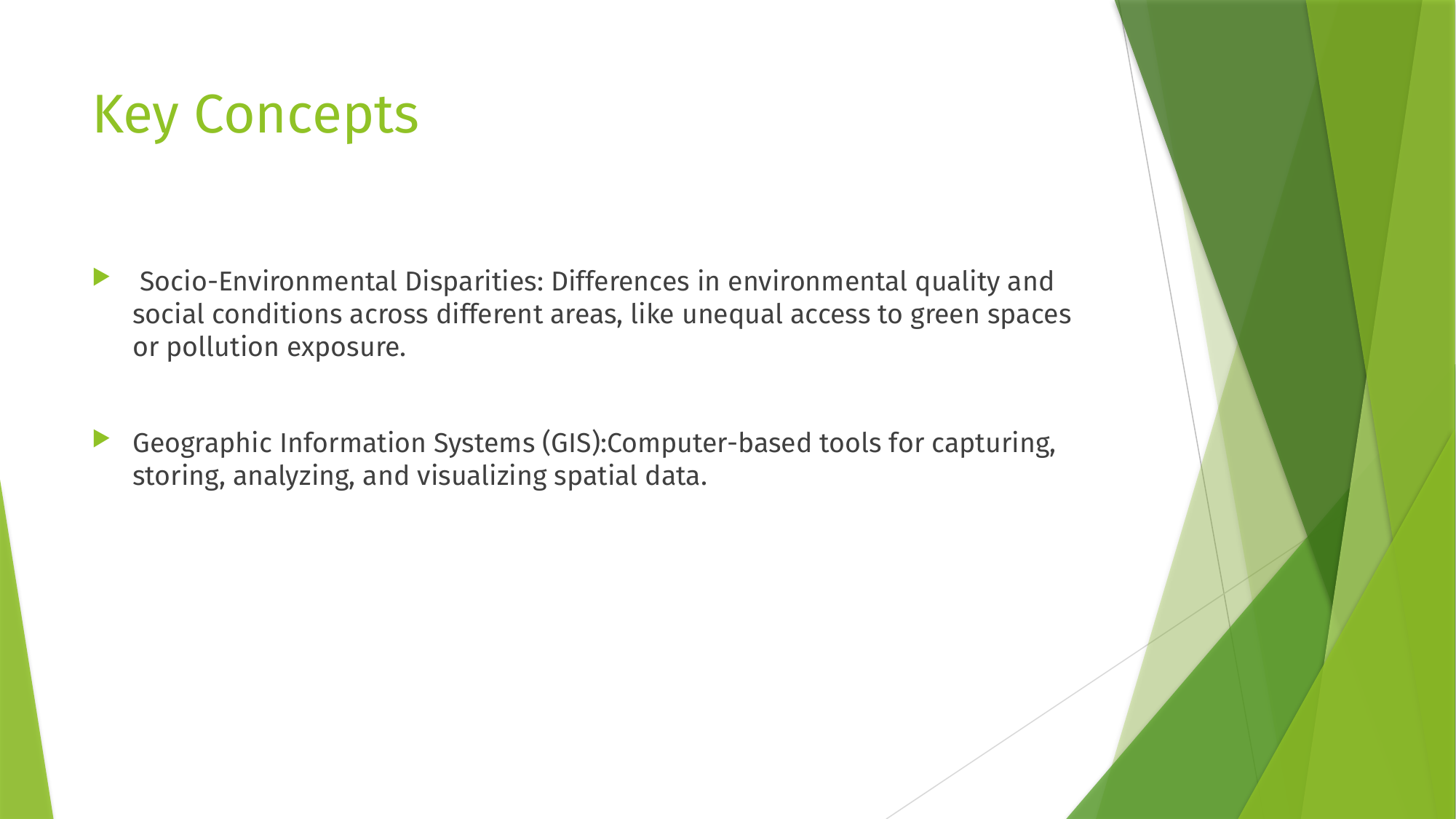

# Key Concepts
 Socio-Environmental Disparities: Differences in environmental quality and social conditions across different areas, like unequal access to green spaces or pollution exposure.

Geographic Information Systems (GIS):Computer-based tools for capturing, storing, analyzing, and visualizing spatial data.